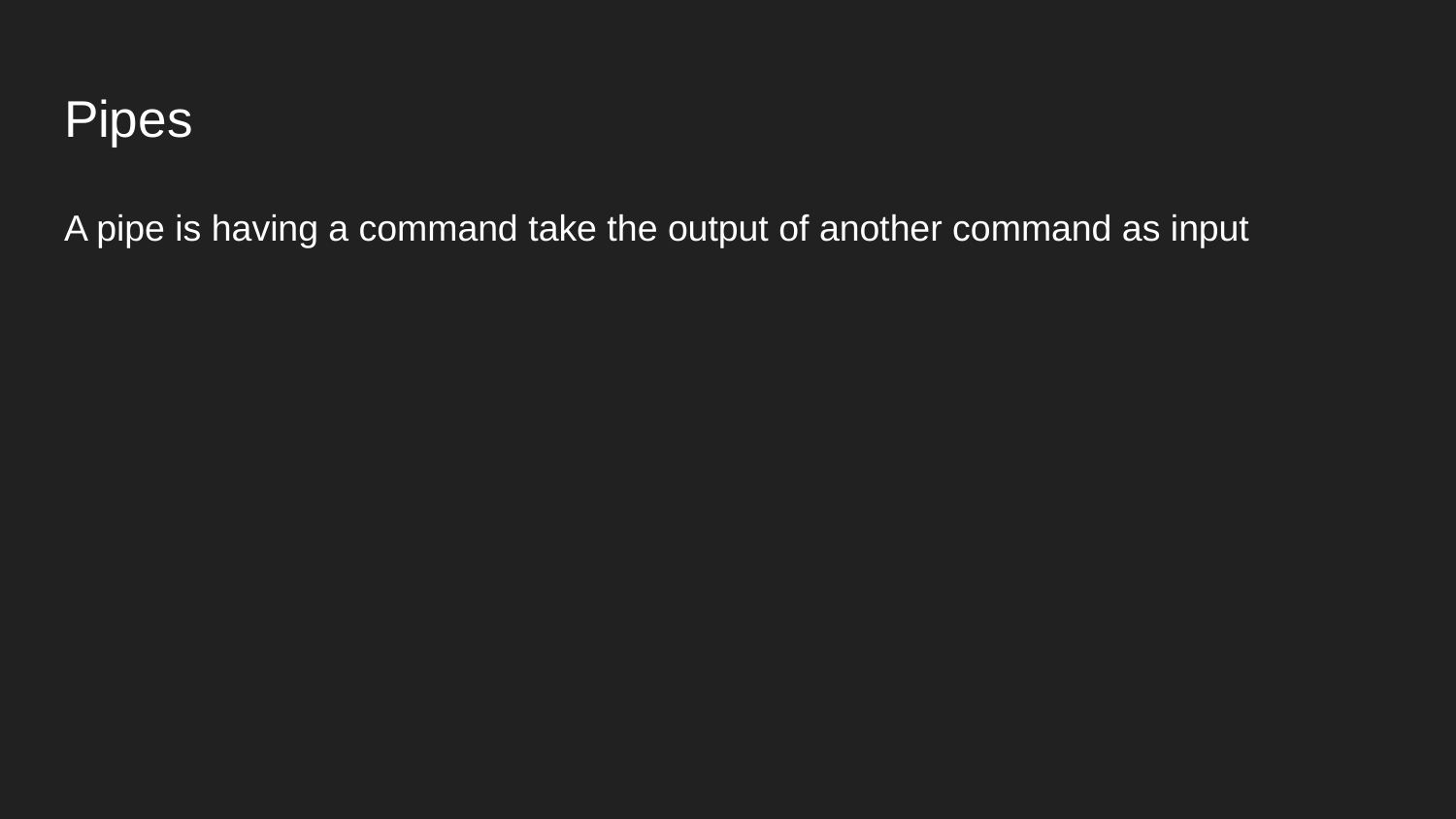

# Pipes
A pipe is having a command take the output of another command as input